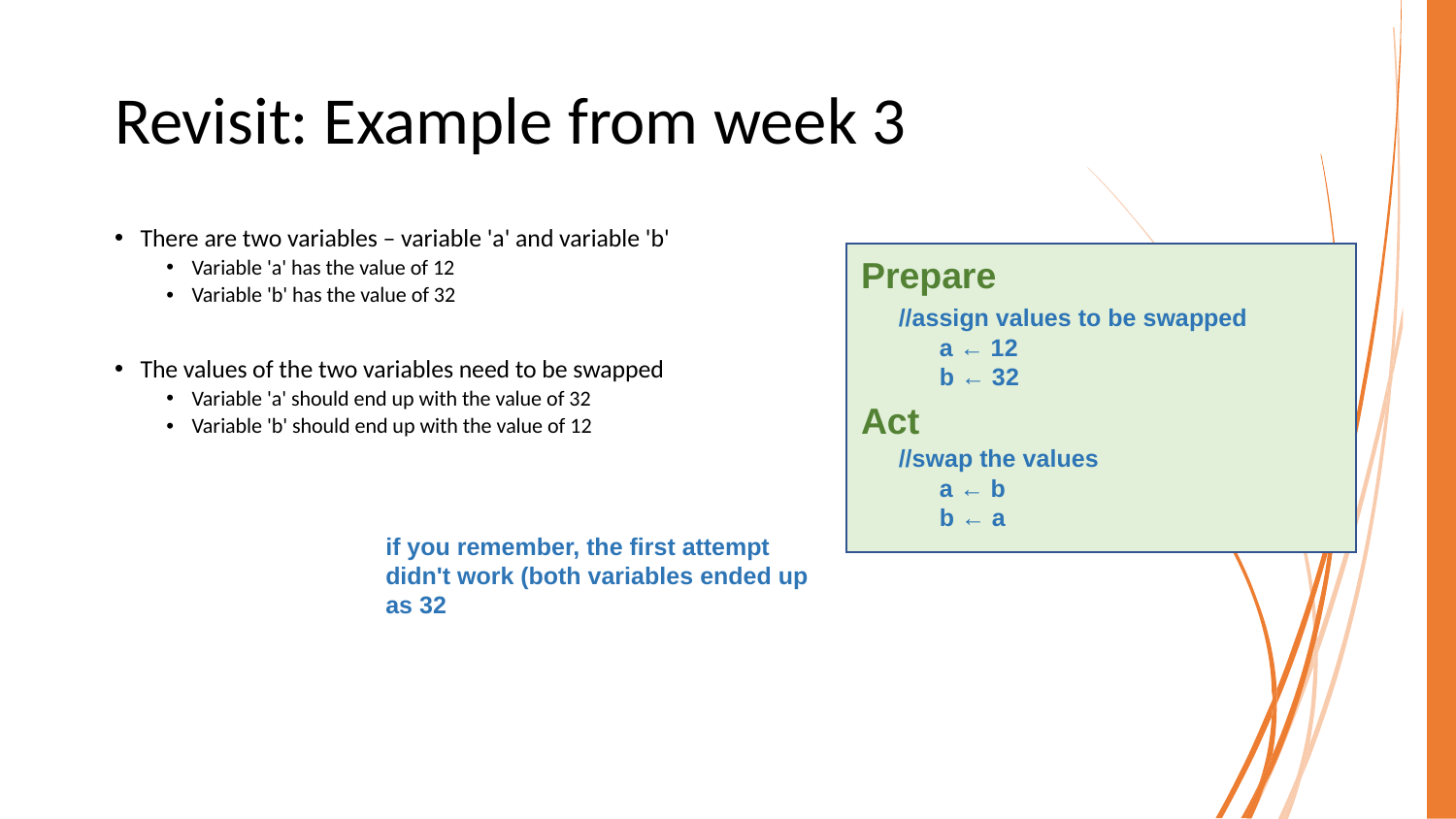

# Revisit: Example from week 3
There are two variables – variable 'a' and variable 'b'
Variable 'a' has the value of 12
Variable 'b' has the value of 32

The values of the two variables need to be swapped
Variable 'a' should end up with the value of 32
Variable 'b' should end up with the value of 12

Prepare
//assign values to be swapped
a ← 12
b ← 32
Act
//swap the values
a ← b
b ← a
if you remember, the first attempt didn't work (both variables ended up as 32